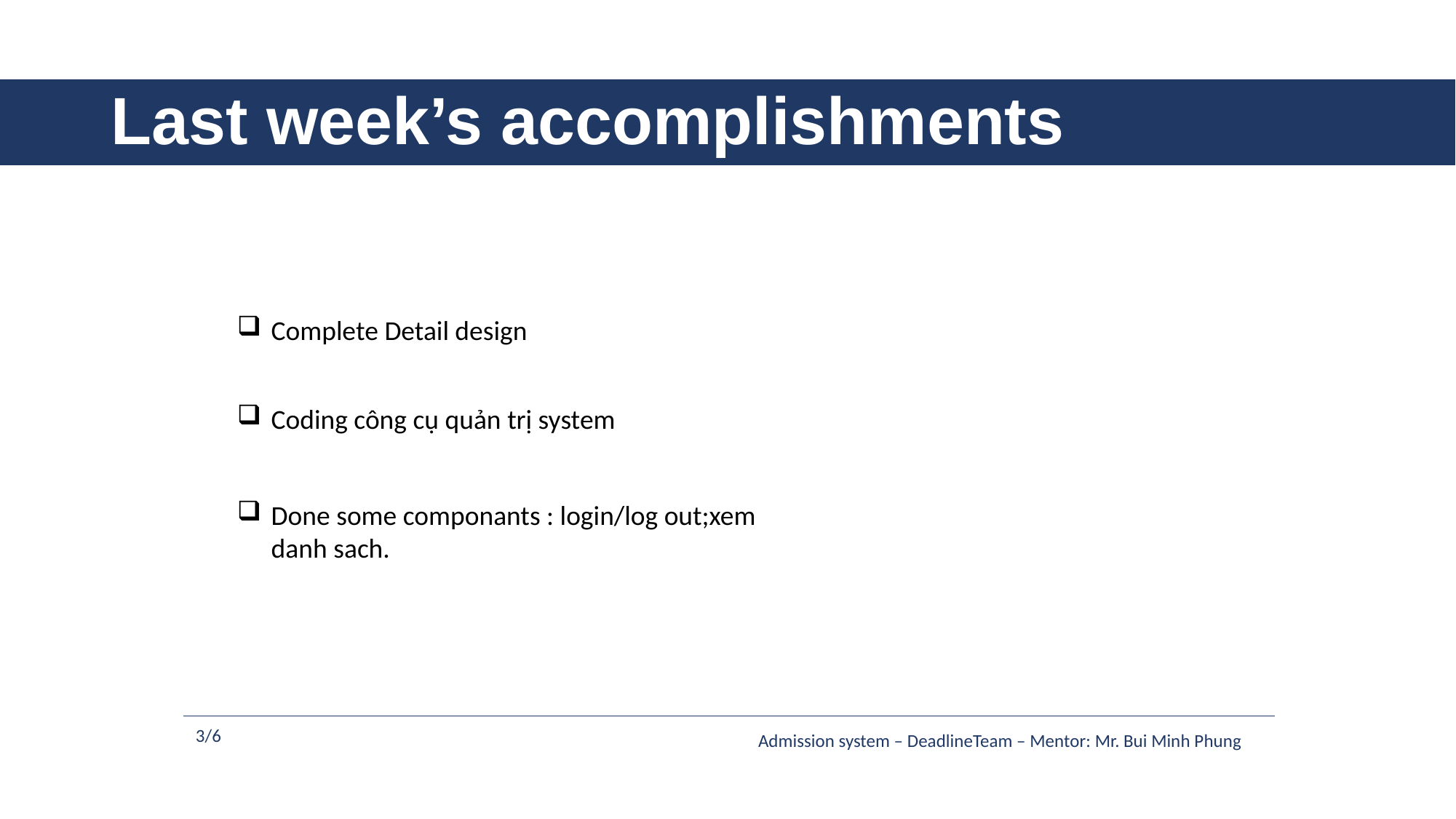

# Last week’s accomplishments

Complete Detail design
Coding công cụ quản trị system
Done some componants : login/log out;xem danh sach.
3/6
Admission system – DeadlineTeam – Mentor: Mr. Bui Minh Phung